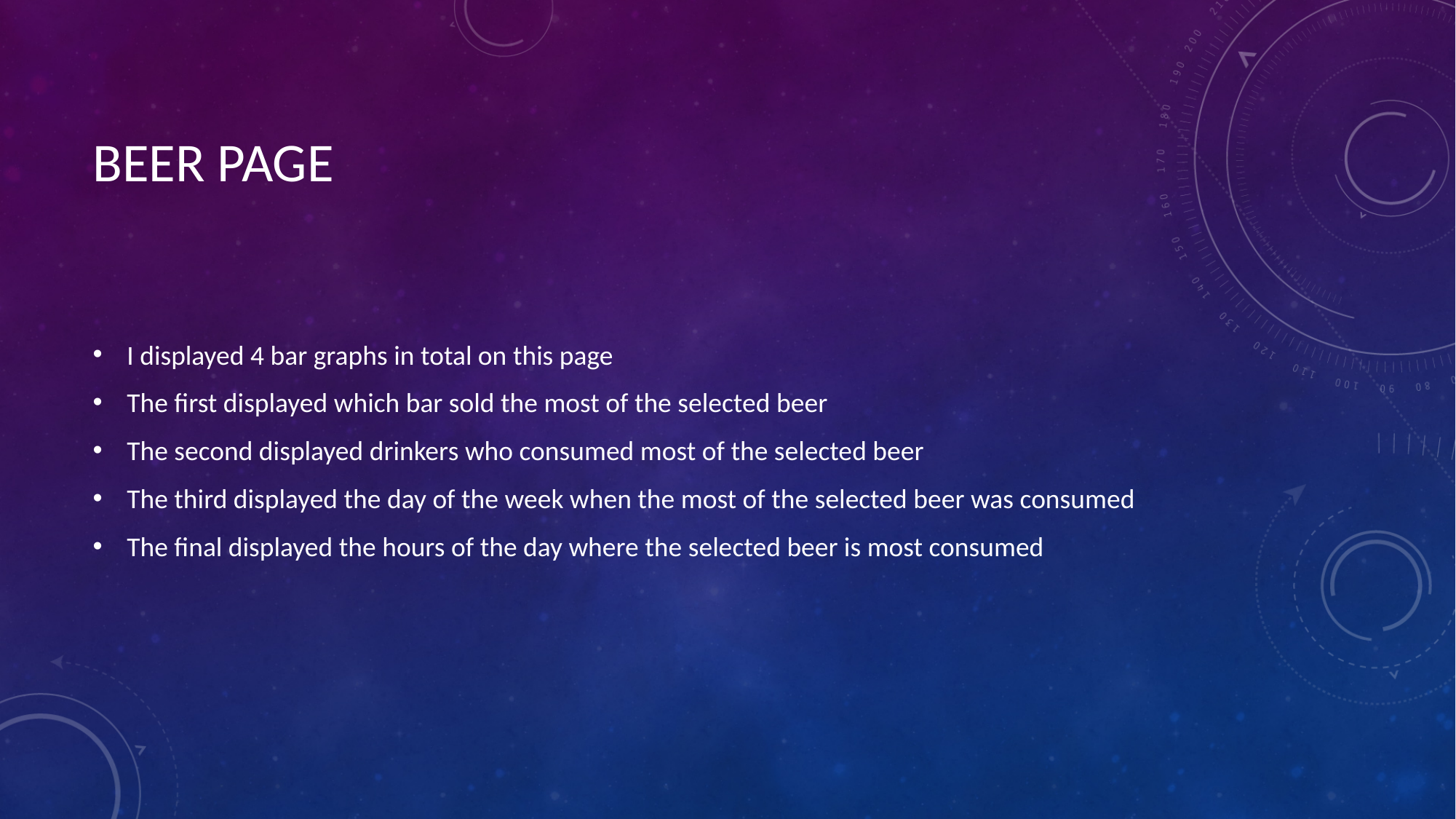

# Beer Page
I displayed 4 bar graphs in total on this page
The first displayed which bar sold the most of the selected beer
The second displayed drinkers who consumed most of the selected beer
The third displayed the day of the week when the most of the selected beer was consumed
The final displayed the hours of the day where the selected beer is most consumed